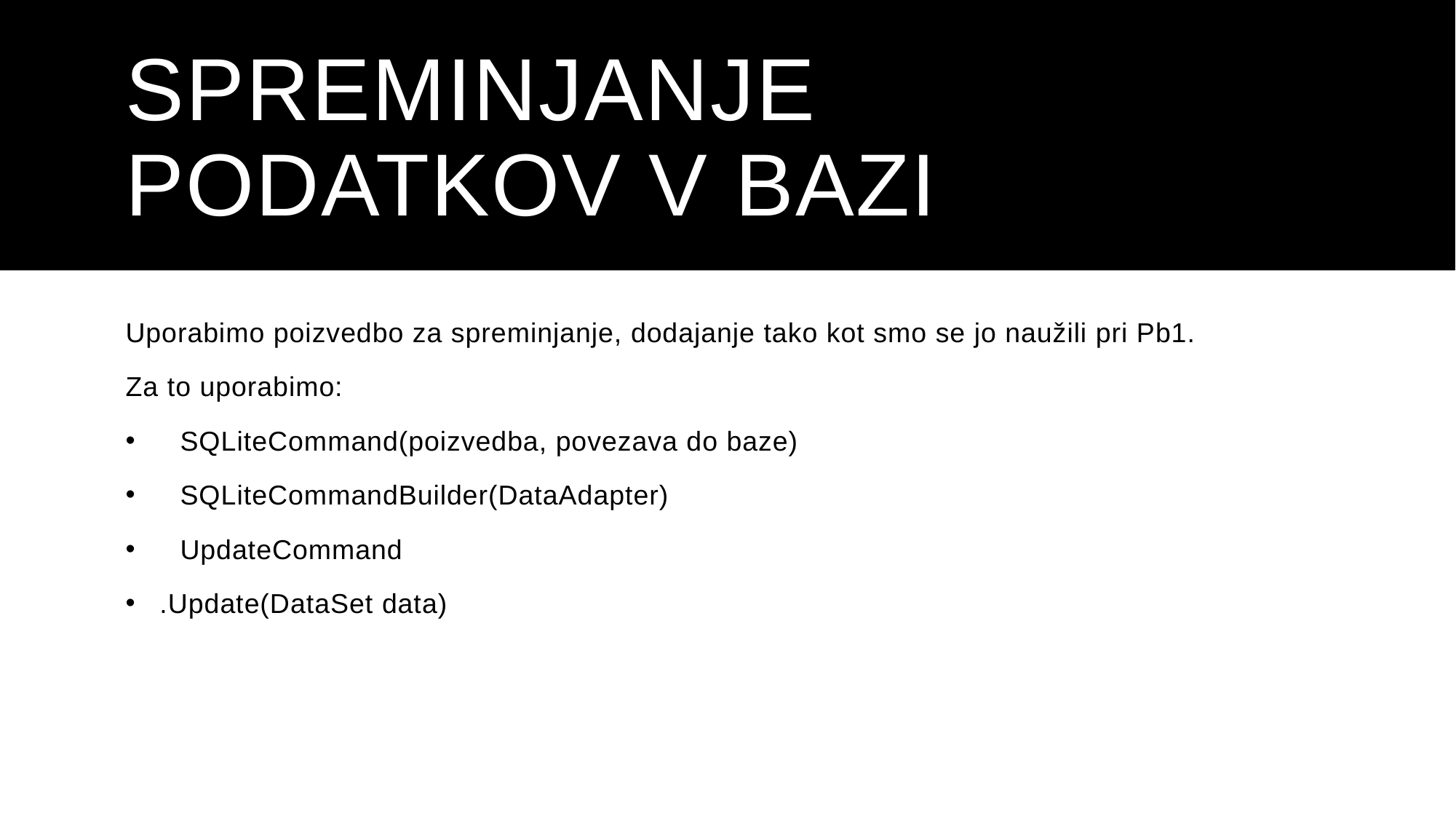

# Spreminjanje podatkov v BAzi
Uporabimo poizvedbo za spreminjanje, dodajanje tako kot smo se jo naužili pri Pb1.
Za to uporabimo:
SQLiteCommand(poizvedba, povezava do baze)
SQLiteCommandBuilder(DataAdapter)
UpdateCommand
.Update(DataSet data)